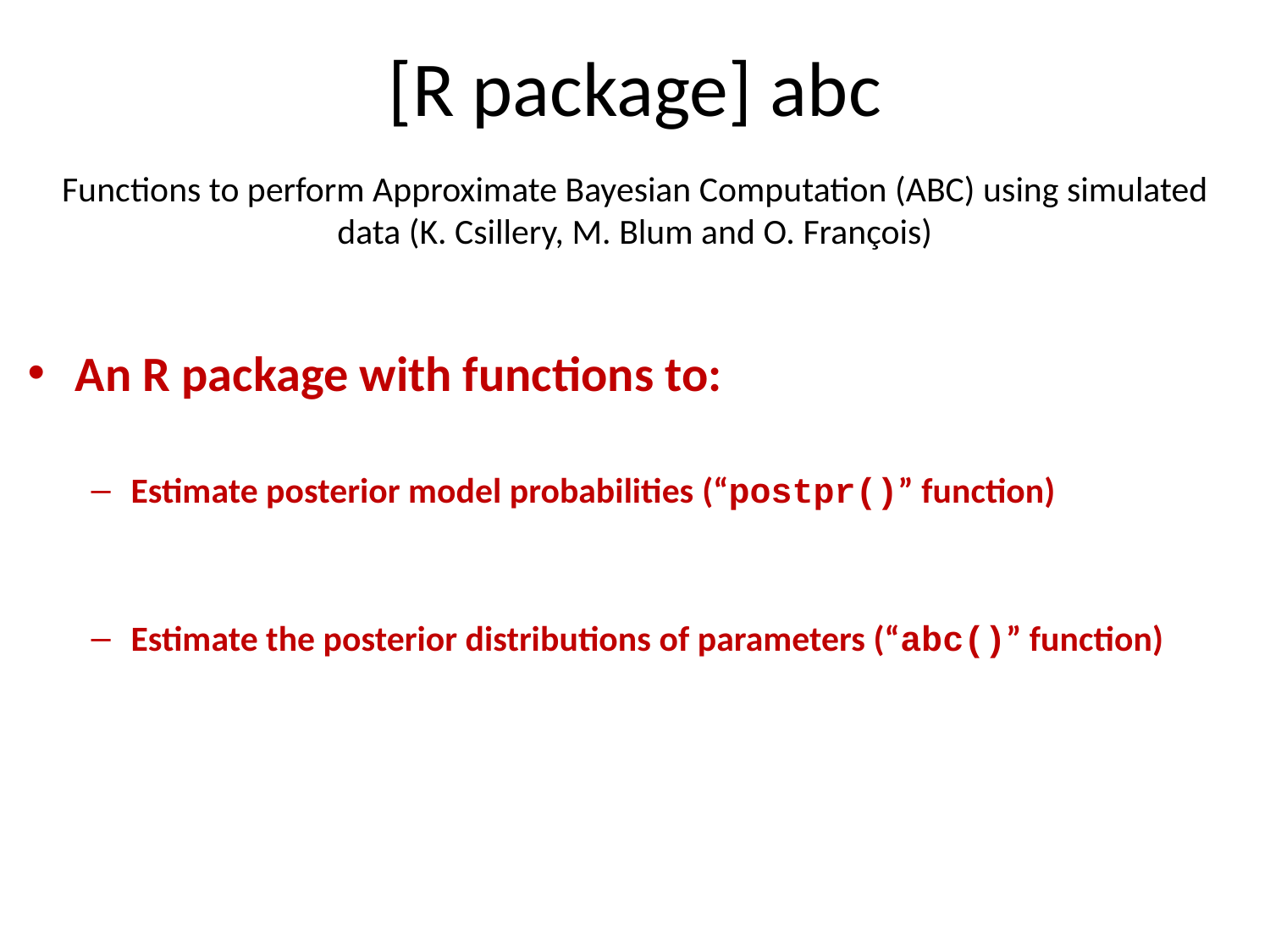

# [R package] abc
Functions to perform Approximate Bayesian Computation (ABC) using simulated data (K. Csillery, M. Blum and O. François)
An R package with functions to:

Estimate posterior model probabilities (“postpr()” function)

Estimate the posterior distributions of parameters (“abc()” function)